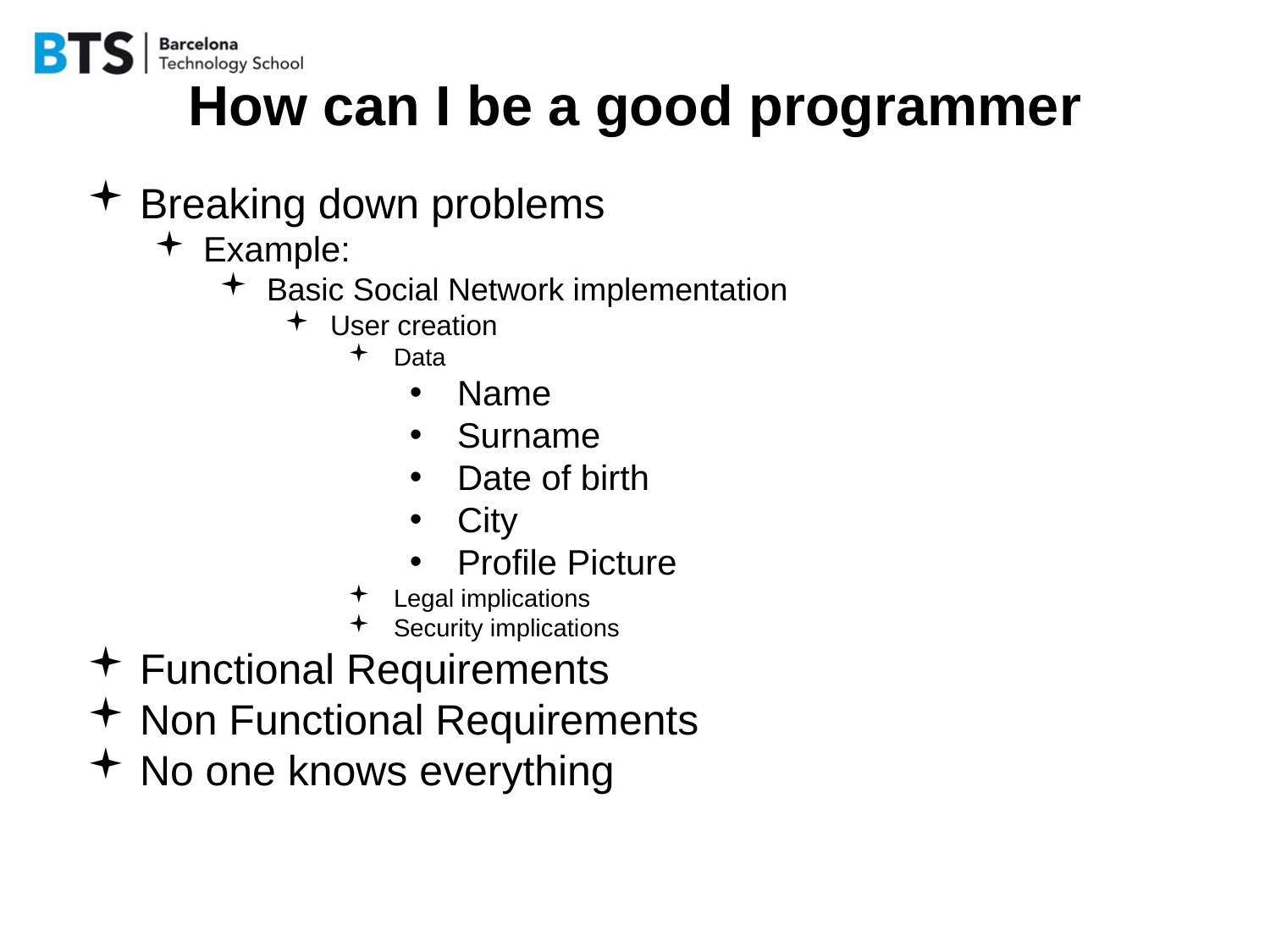

# How can I be a good programmer
Breaking down problems
Example:
Basic Social Network implementation
User creation
Data
Name
Surname
Date of birth
City
Profile Picture
Legal implications
Security implications
Functional Requirements
Non Functional Requirements
No one knows everything